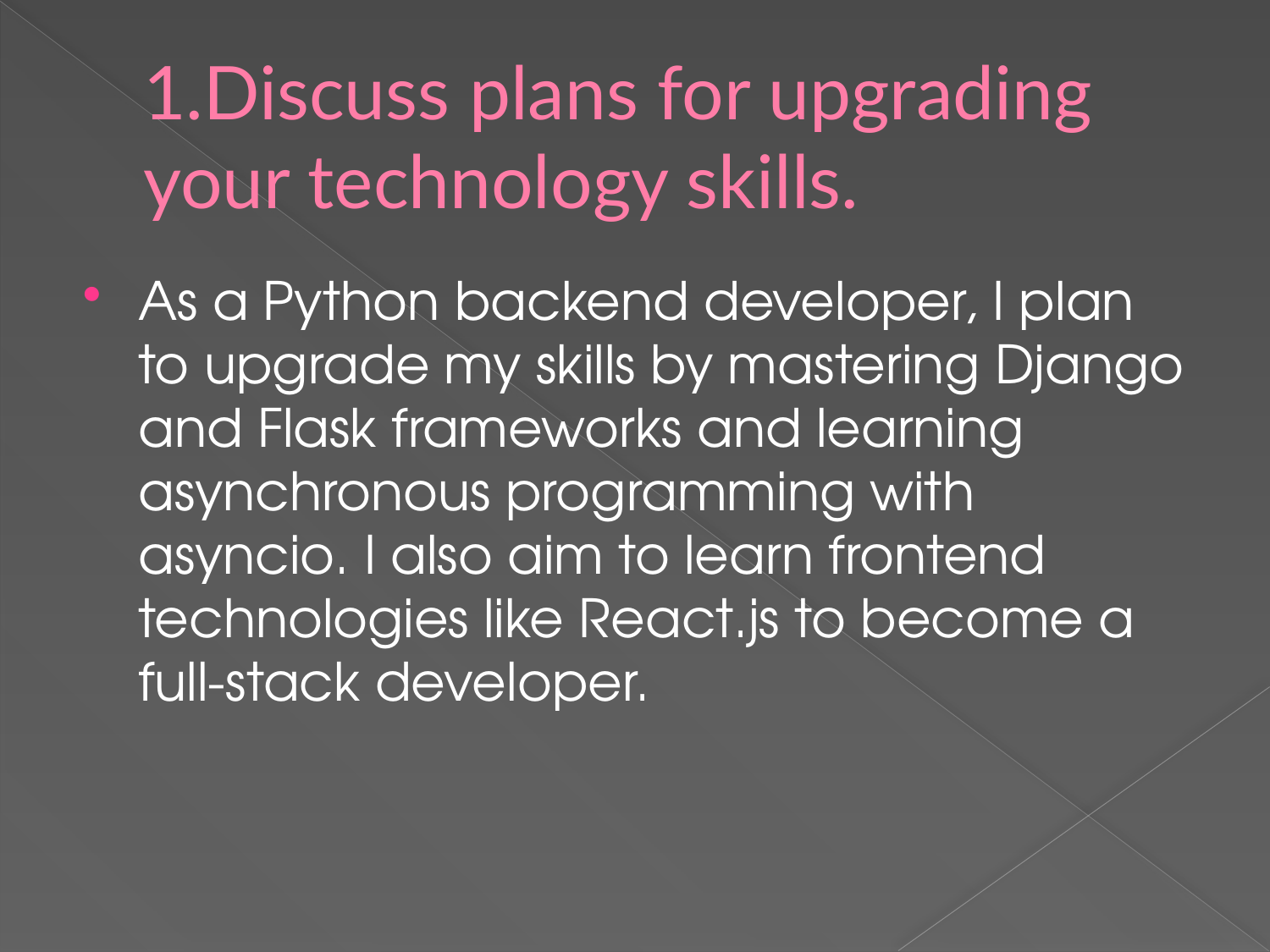

# 1.Discuss plans for upgrading your technology skills.
As a Python backend developer, I plan to upgrade my skills by mastering Django and Flask frameworks and learning asynchronous programming with asyncio. I also aim to learn frontend technologies like React.js to become a full-stack developer.